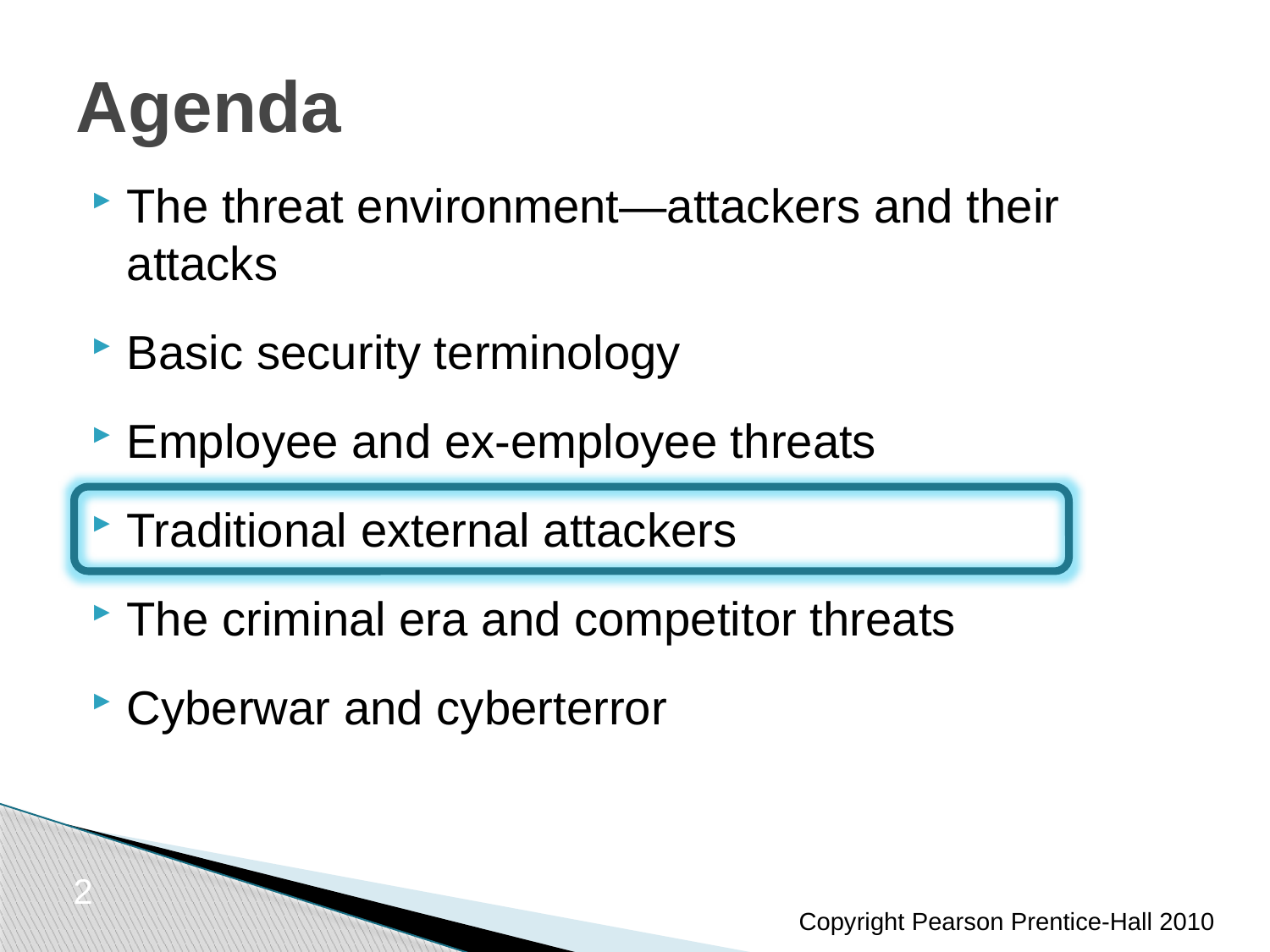

# Agenda
The threat environment—attackers and their attacks
Basic security terminology
Employee and ex-employee threats
Traditional external attackers
The criminal era and competitor threats
Cyberwar and cyberterror

2
Copyright Pearson Prentice-Hall 2010